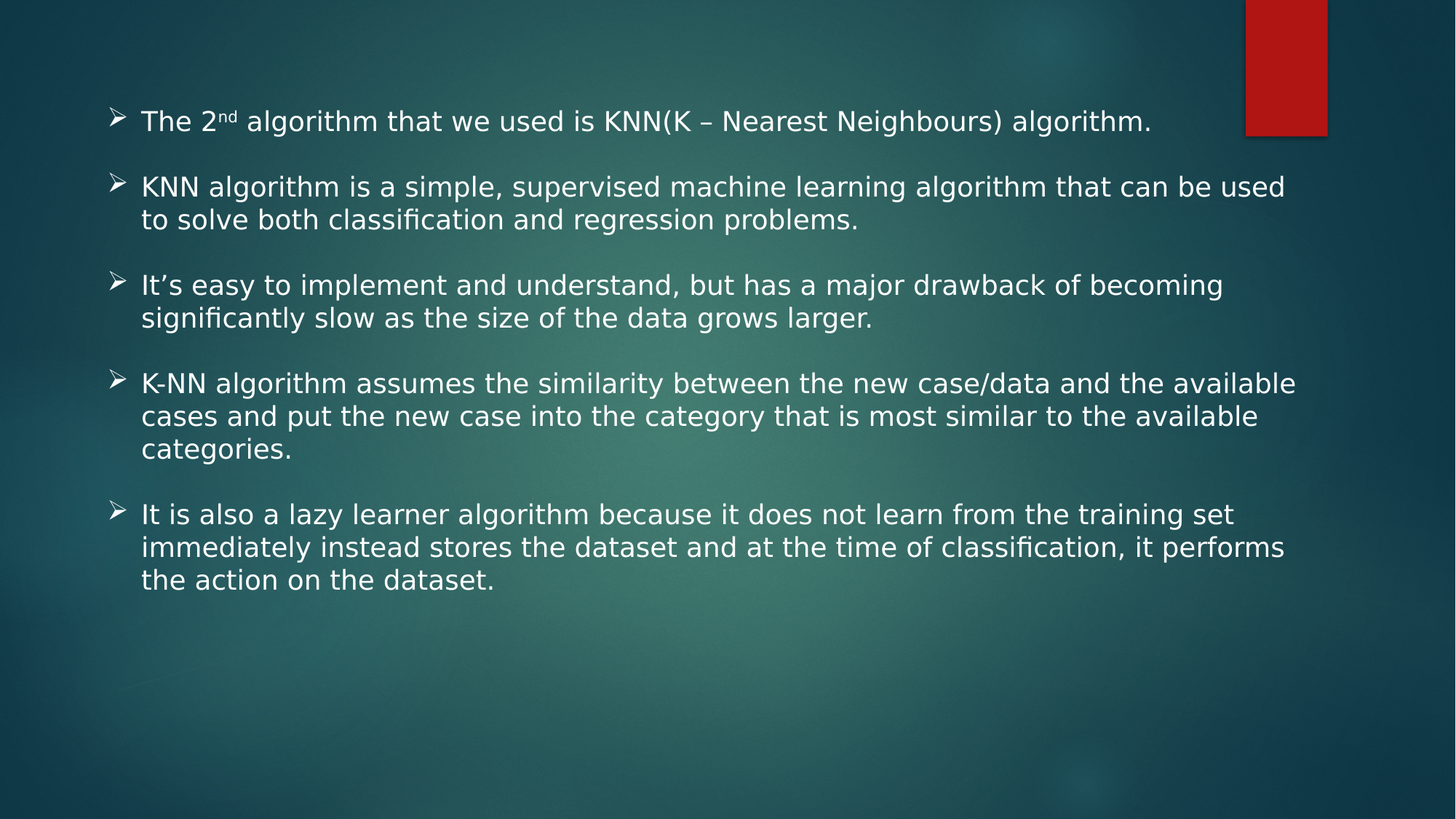

The 2nd algorithm that we used is KNN(K – Nearest Neighbours) algorithm.

KNN algorithm is a simple, supervised machine learning algorithm that can be used to solve both classification and regression problems.

It’s easy to implement and understand, but has a major drawback of becoming significantly slow as the size of the data grows larger.

K-NN algorithm assumes the similarity between the new case/data and the available cases and put the new case into the category that is most similar to the available categories.

It is also a lazy learner algorithm because it does not learn from the training set immediately instead stores the dataset and at the time of classification, it performs the action on the dataset.